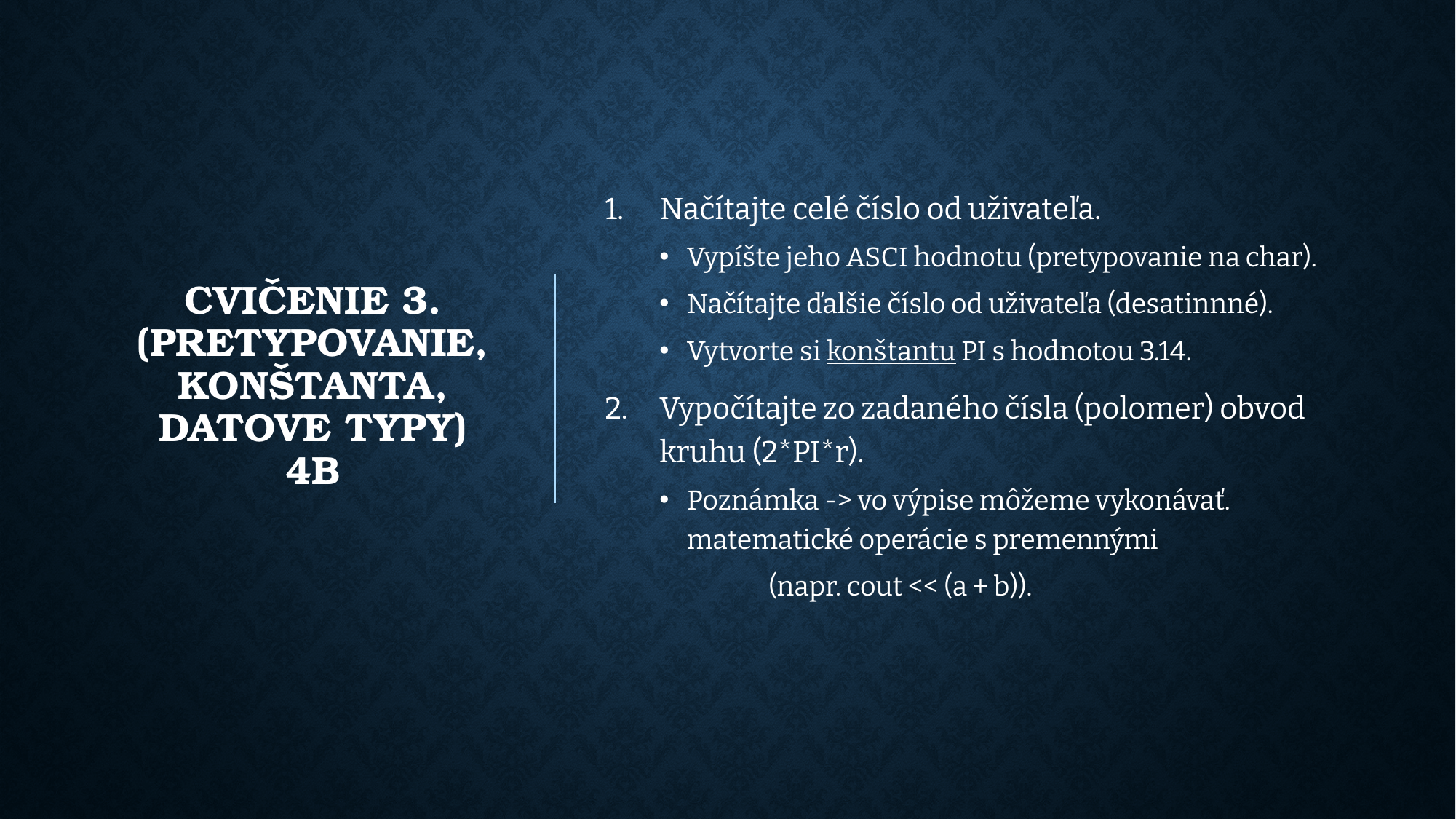

# Cvičenie 3. (Pretypovanie, konštanta, Datove typy) 4b
Načítajte celé číslo od uživateľa.
Vypíšte jeho ASCI hodnotu (pretypovanie na char).
Načítajte ďalšie číslo od uživateľa (desatinnné).
Vytvorte si konštantu PI s hodnotou 3.14.
Vypočítajte zo zadaného čísla (polomer) obvod kruhu (2*PI*r).
Poznámka -> vo výpise môžeme vykonávať. matematické operácie s premennými
	(napr. cout << (a + b)).